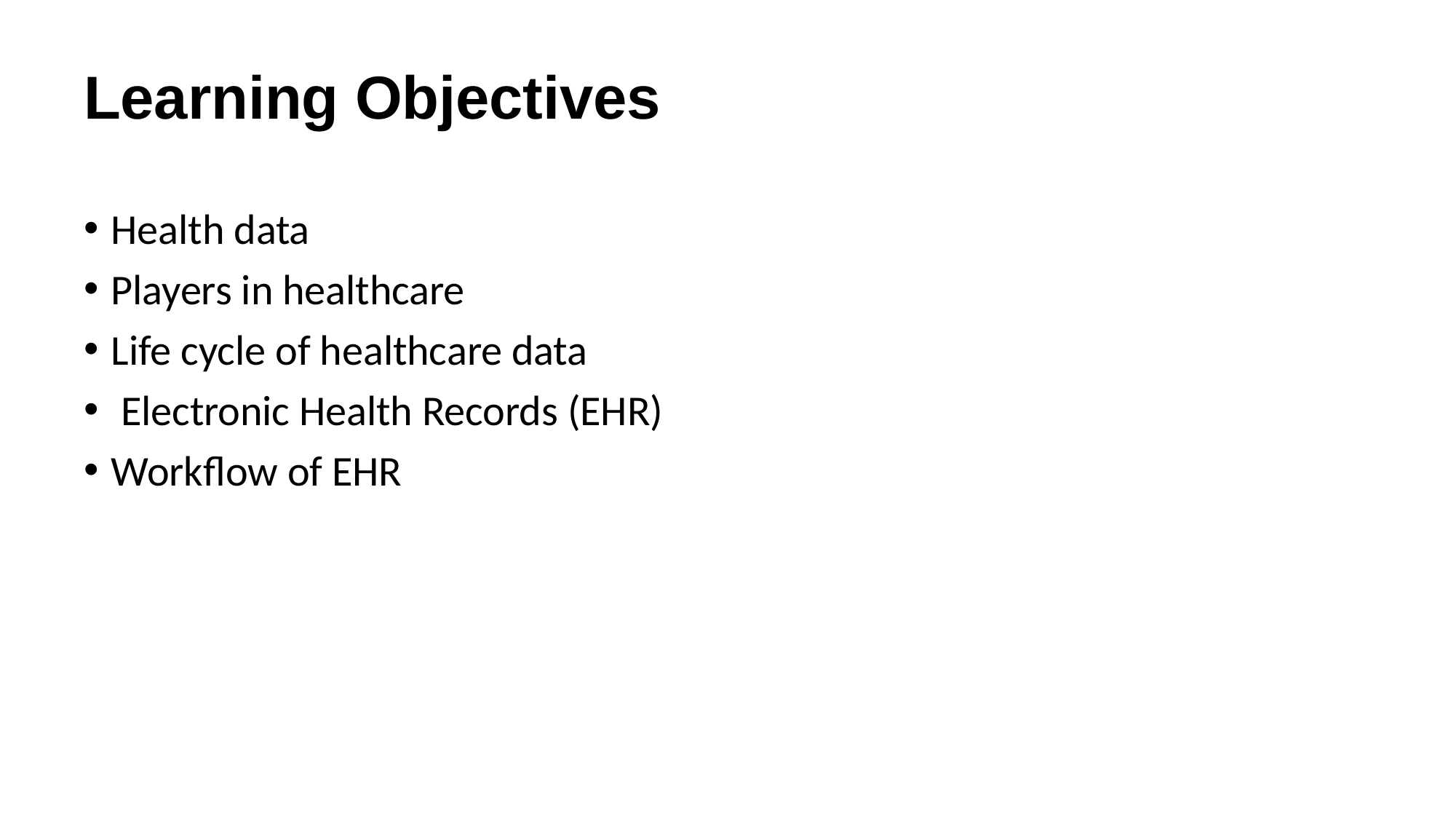

# Learning Objectives
Health data
Players in healthcare
Life cycle of healthcare data
 Electronic Health Records (EHR)
Workflow of EHR